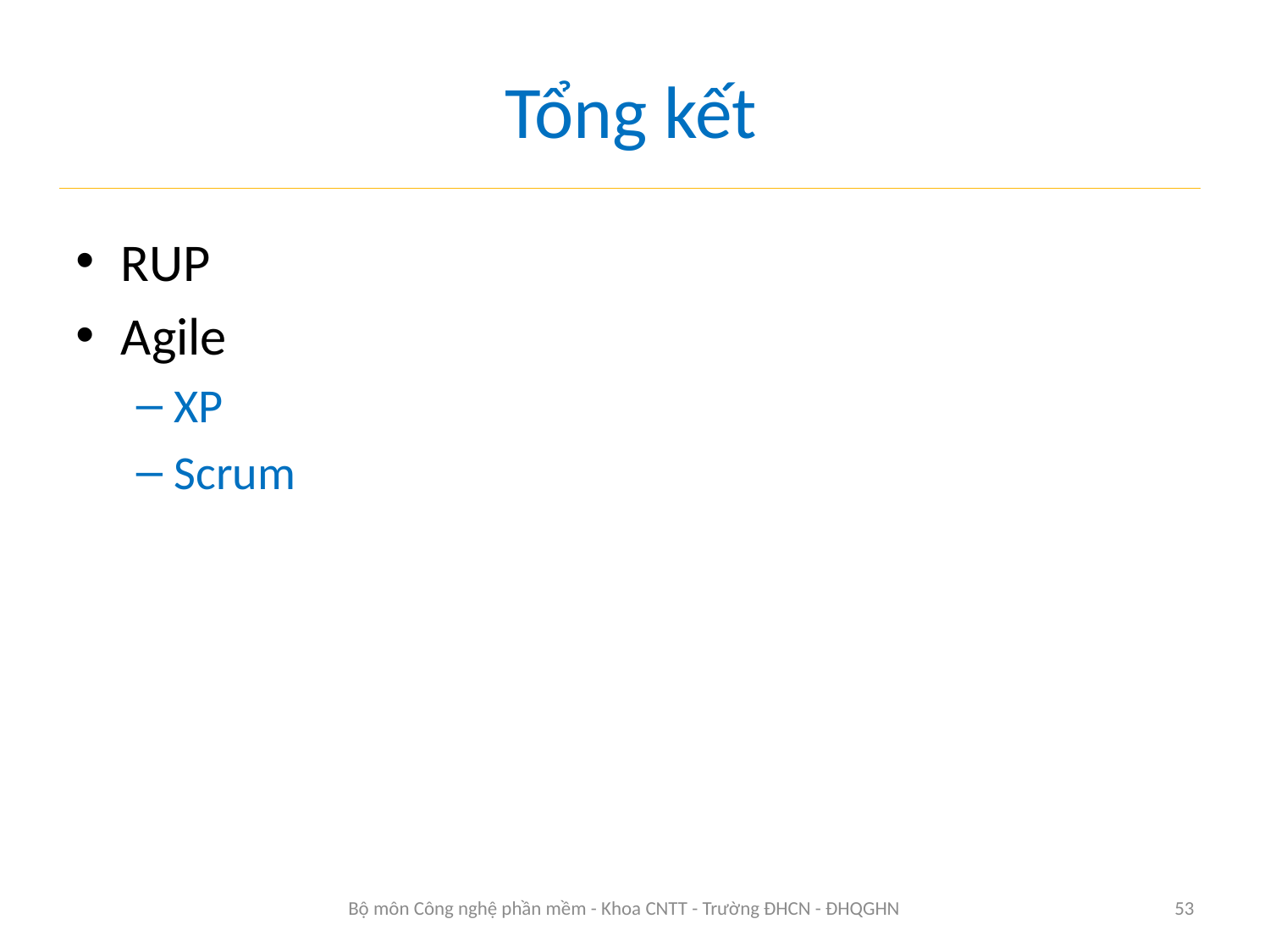

# Tổng kết
RUP
Agile
XP
Scrum
Bộ môn Công nghệ phần mềm - Khoa CNTT - Trường ĐHCN - ĐHQGHN
53